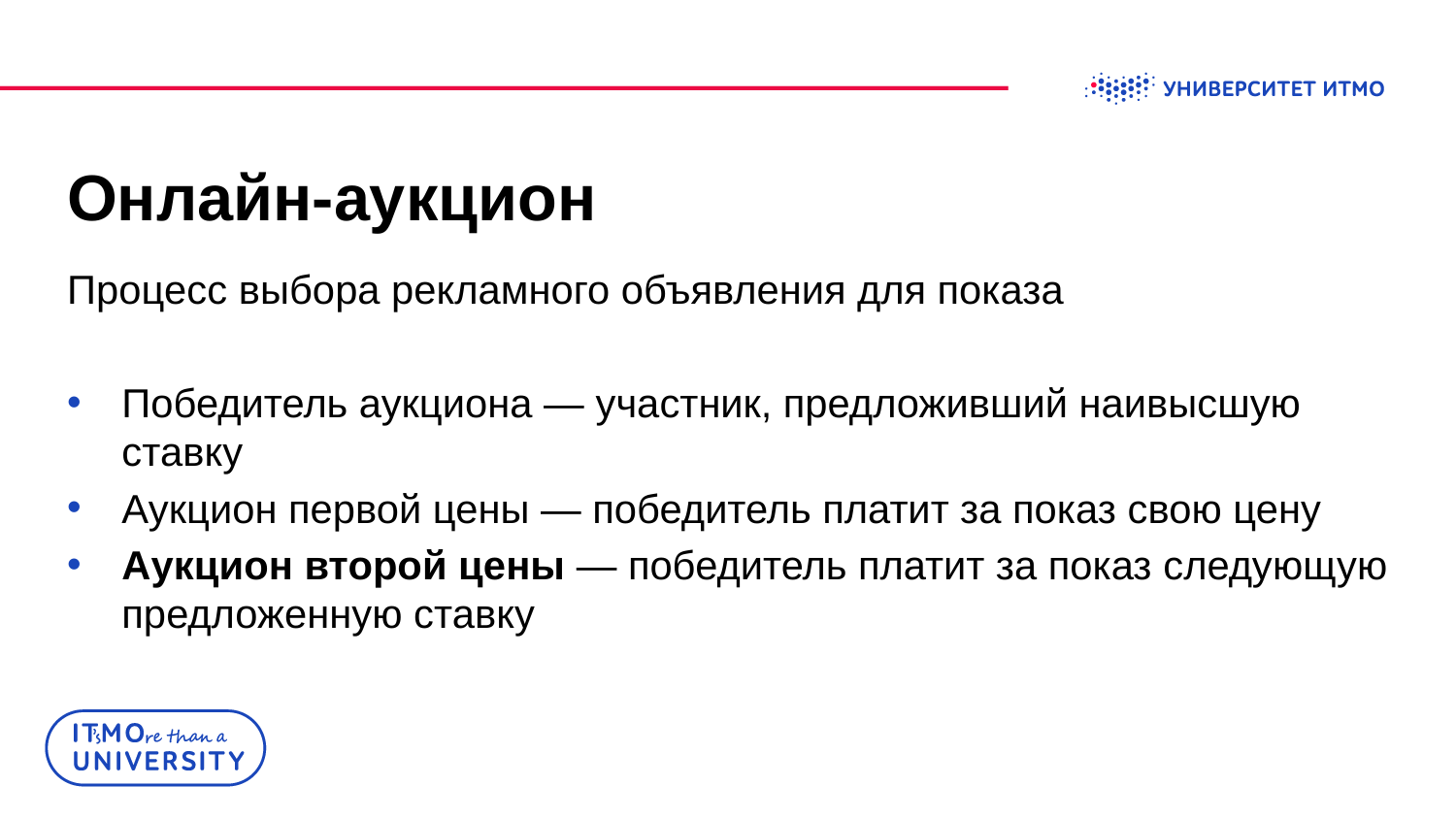

# Онлайн-аукцион
Процесс выбора рекламного объявления для показа

Победитель аукциона — участник, предложивший наивысшую ставку
Аукцион первой цены — победитель платит за показ свою цену
Аукцион второй цены — победитель платит за показ следующую
предложенную ставку